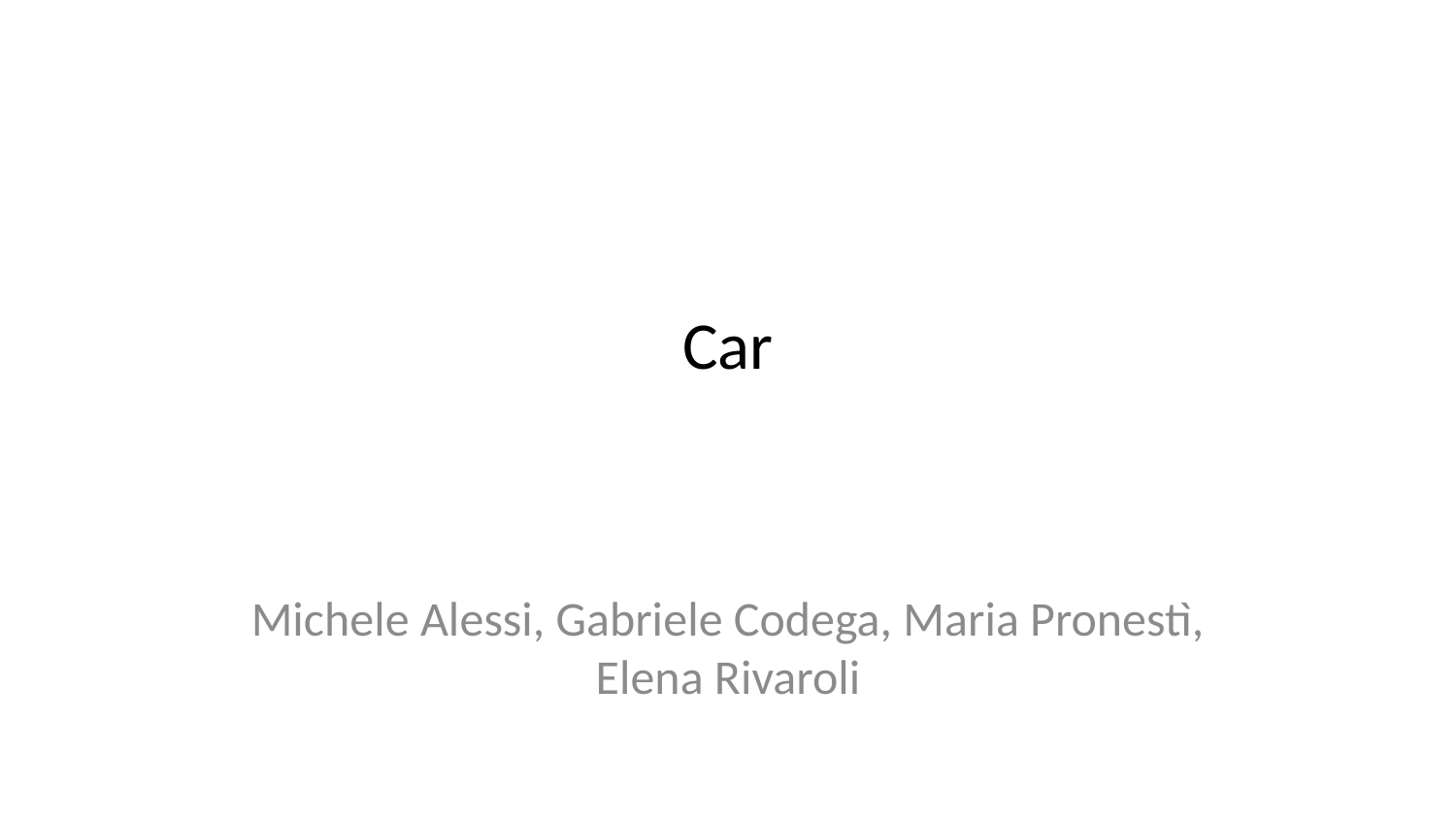

# Car
Michele Alessi, Gabriele Codega, Maria Pronestì, Elena Rivaroli